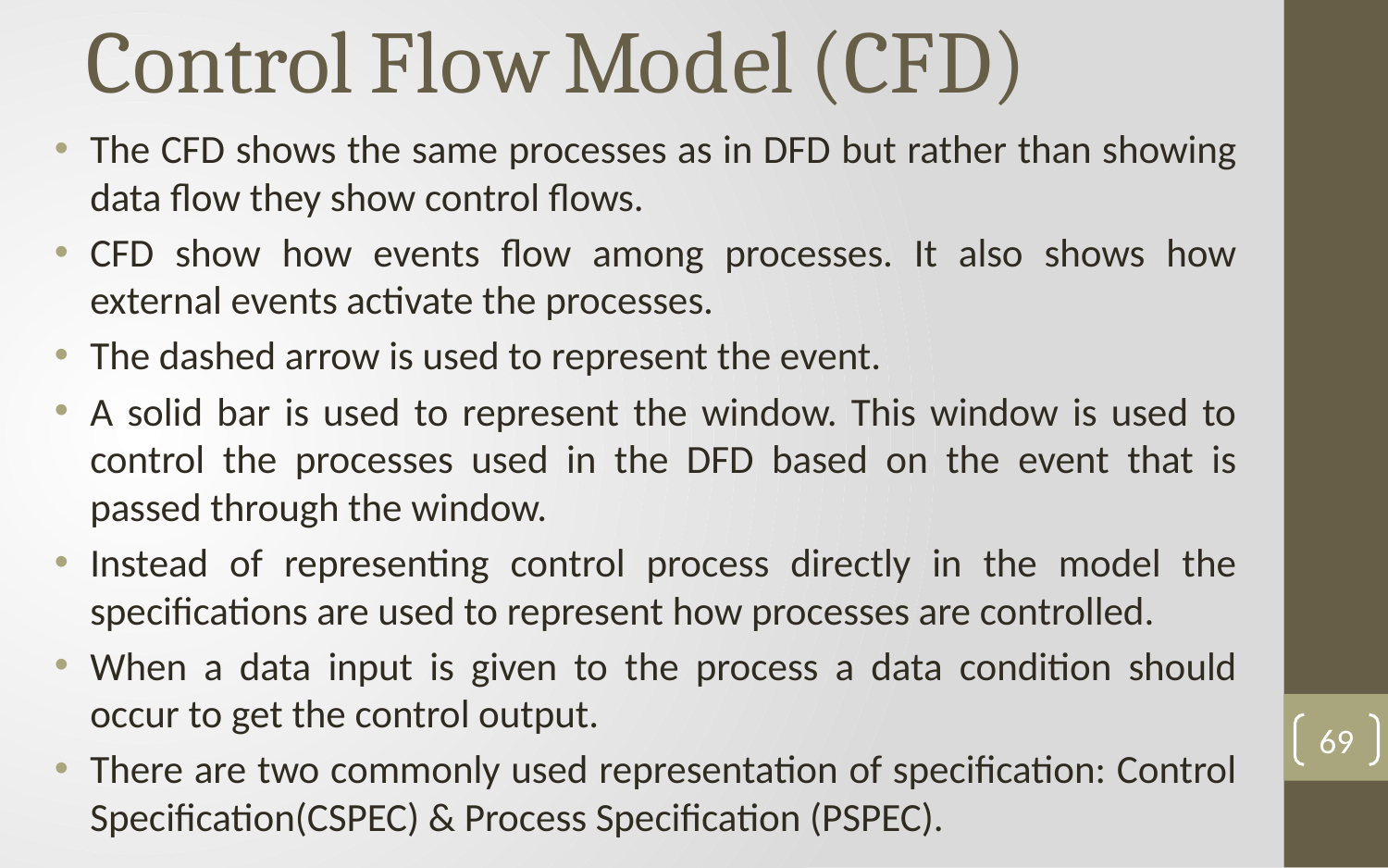

# Control Flow Model (CFD)
The CFD shows the same processes as in DFD but rather than showing data flow they show control flows.
CFD show how events flow among processes. It also shows how external events activate the processes.
The dashed arrow is used to represent the event.
A solid bar is used to represent the window. This window is used to control the processes used in the DFD based on the event that is passed through the window.
Instead of representing control process directly in the model the specifications are used to represent how processes are controlled.
When a data input is given to the process a data condition should occur to get the control output.
There are two commonly used representation of specification: Control Specification(CSPEC) & Process Specification (PSPEC).
69